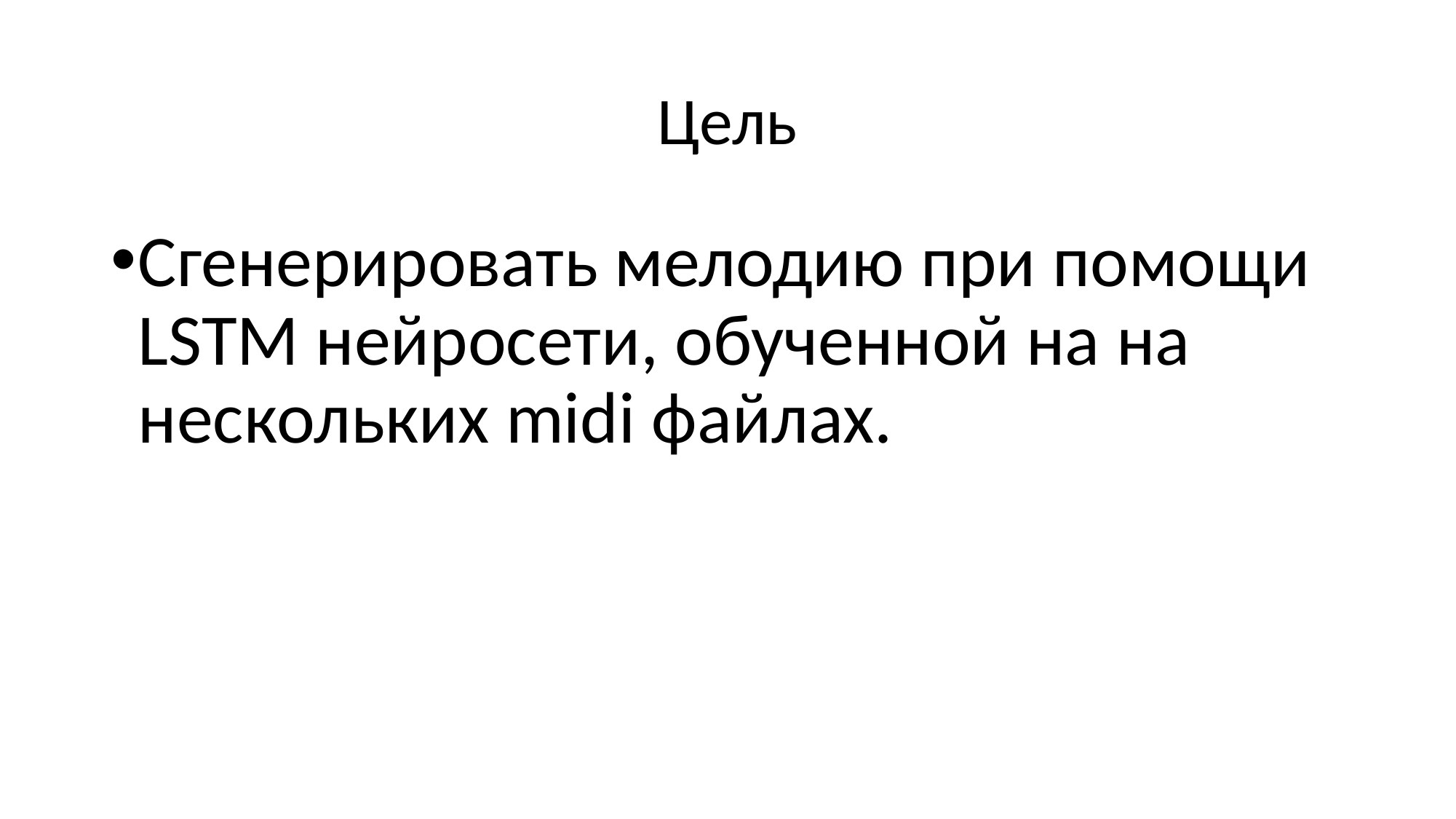

# Цель
Сгенерировать мелодию при помощи LSTM нейросети, обученной на на нескольких midi файлах.